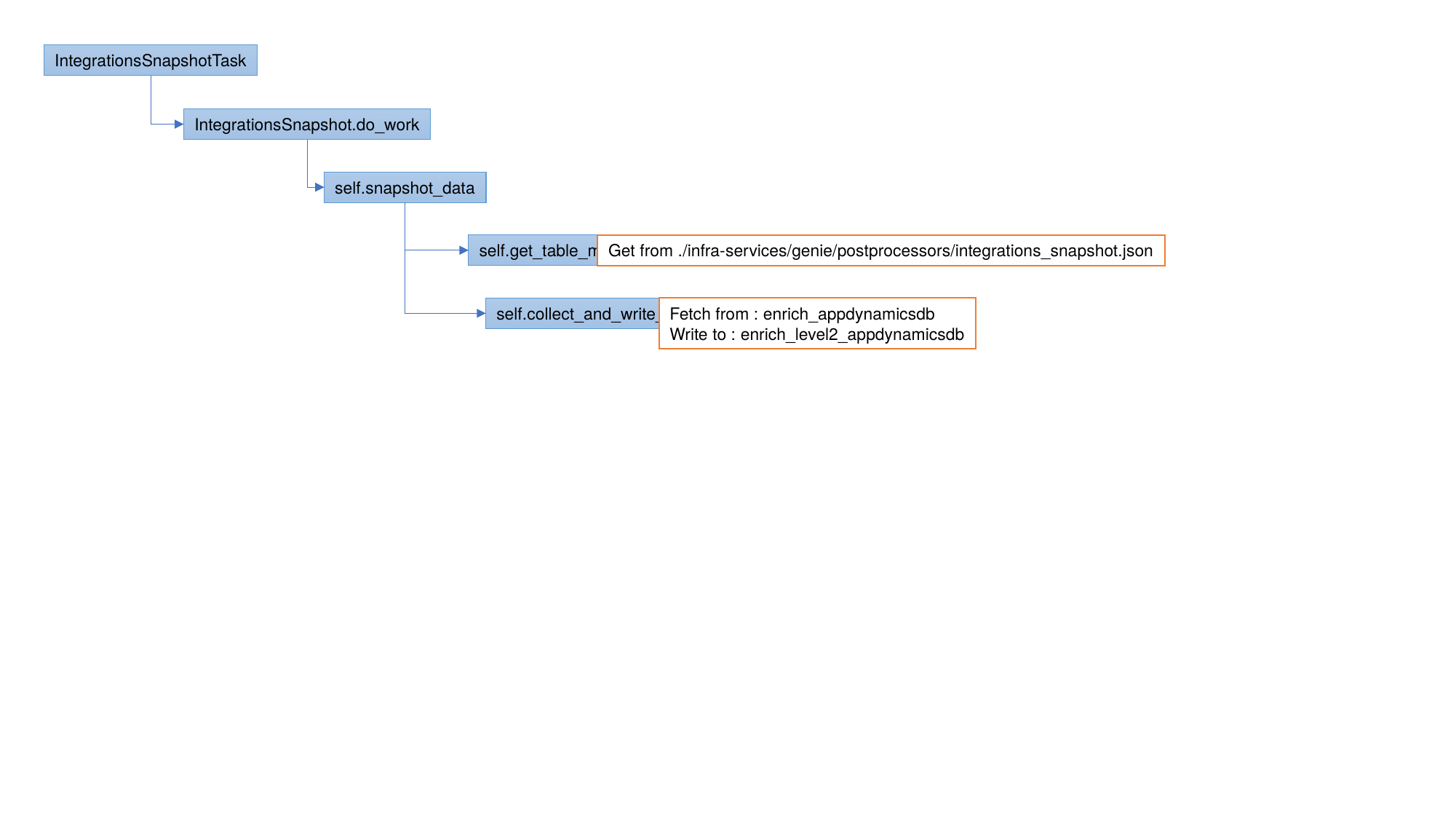

IntegrationsSnapshotTask
IntegrationsSnapshot.do_work
self.snapshot_data
self.get_table_map
Get from ./infra-services/genie/postprocessors/integrations_snapshot.json
self.collect_and_write_data
Fetch from : enrich_appdynamicsdb
Write to : enrich_level2_appdynamicsdb